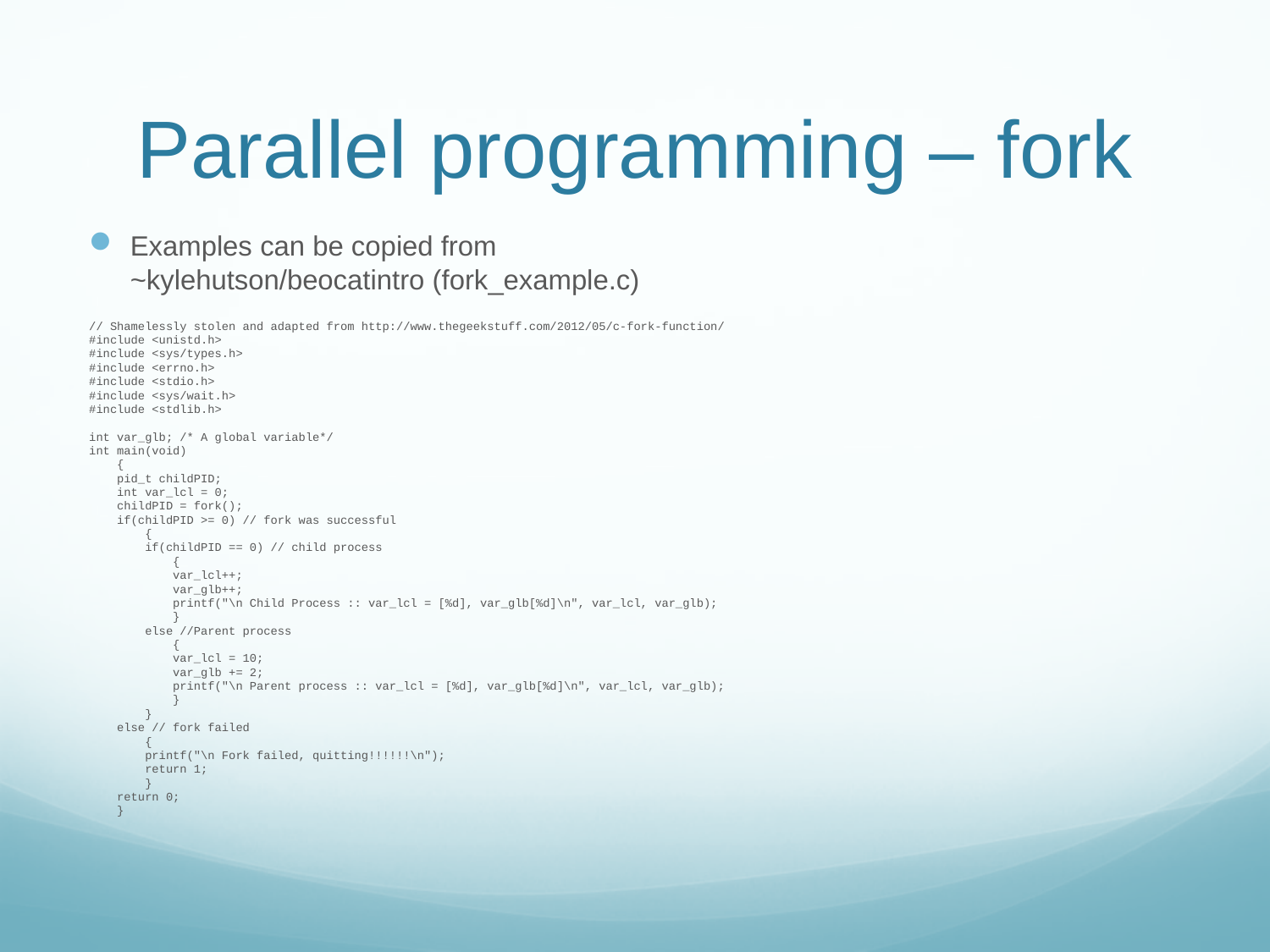

# Parallel programming – fork
Examples can be copied from
~kylehutson/beocatintro (fork_example.c)
// Shamelessly stolen and adapted from http://www.thegeekstuff.com/2012/05/c-fork-function/
#include <unistd.h>
#include <sys/types.h>
#include <errno.h>
#include <stdio.h>
#include <sys/wait.h>
#include <stdlib.h>
int var_glb; /* A global variable*/
int main(void)
    {
    pid_t childPID;
    int var_lcl = 0;
    childPID = fork();
    if(childPID >= 0) // fork was successful
        {
        if(childPID == 0) // child process
            {
            var_lcl++;
            var_glb++;
            printf("\n Child Process :: var_lcl = [%d], var_glb[%d]\n", var_lcl, var_glb);
            }
        else //Parent process
            {
            var_lcl = 10;
            var_glb += 2;
            printf("\n Parent process :: var_lcl = [%d], var_glb[%d]\n", var_lcl, var_glb);
            }
        }
    else // fork failed
        {
        printf("\n Fork failed, quitting!!!!!!\n");
        return 1;
        }
    return 0;
    }